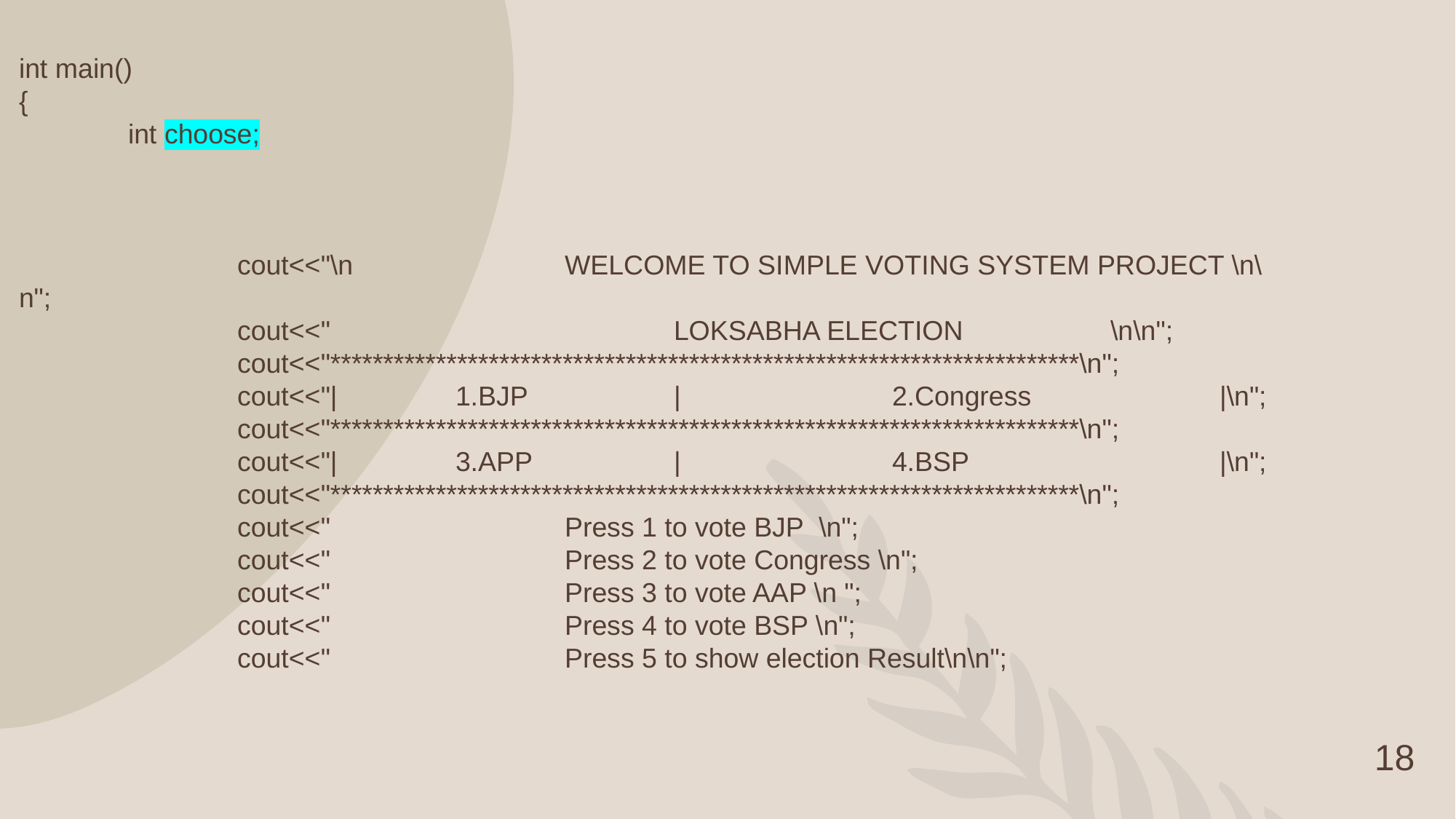

int main()
{
	int choose;

		cout<<"\n		WELCOME TO SIMPLE VOTING SYSTEM PROJECT \n\n";
		cout<<"				LOKSABHA ELECTION		\n\n";
		cout<<"***********************************************************************\n";
		cout<<"|		1.BJP		|		2.Congress		|\n";
		cout<<"***********************************************************************\n";
		cout<<"|		3.APP		|		4.BSP			|\n";
		cout<<"***********************************************************************\n";
		cout<<" 			Press 1 to vote BJP  \n";
		cout<<" 			Press 2 to vote Congress \n";
		cout<<" 			Press 3 to vote AAP \n ";
		cout<<" 			Press 4 to vote BSP \n";
		cout<<"			Press 5 to show election Result\n\n";
18